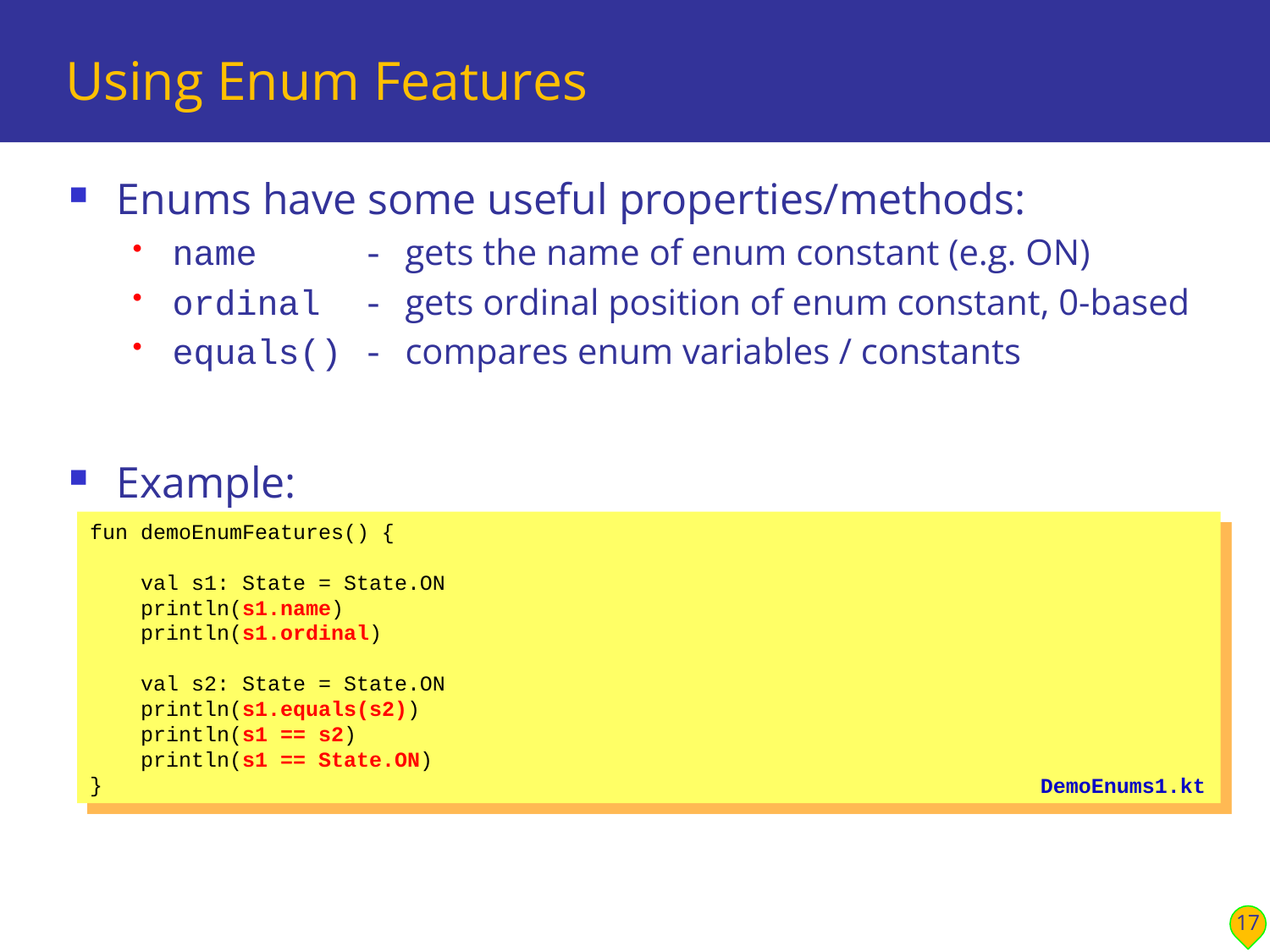

# Using Enum Features
Enums have some useful properties/methods:
name     - gets the name of enum constant (e.g. ON)
ordinal  - gets ordinal position of enum constant, 0-based
equals() - compares enum variables / constants

Example:
fun demoEnumFeatures() {

    val s1: State = State.ON
    println(s1.name)
    println(s1.ordinal)

    val s2: State = State.ON
    println(s1.equals(s2))
    println(s1 == s2)
    println(s1 == State.ON)
}
DemoEnums1.kt
17